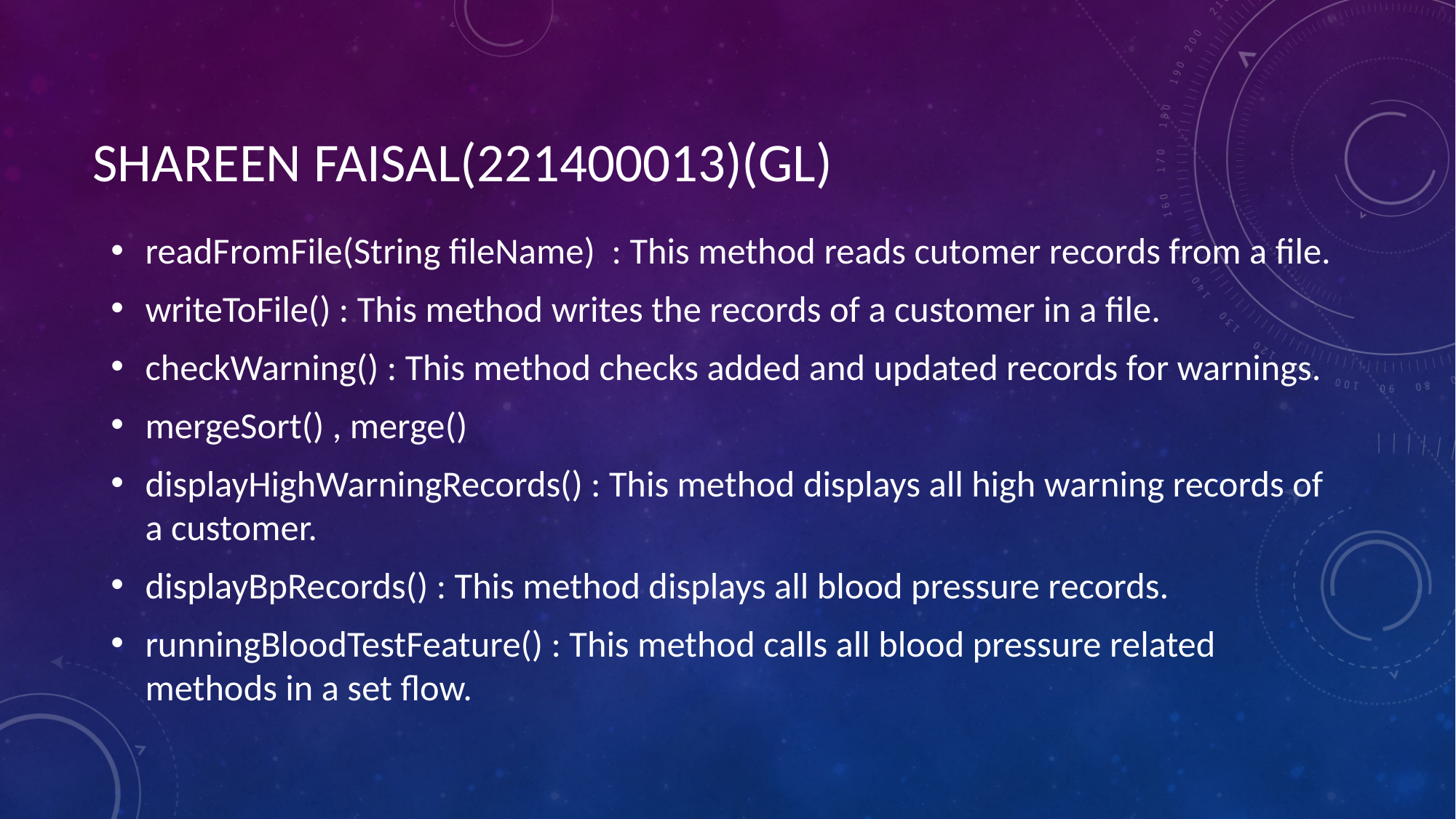

# Shareen Faisal(221400013)(GL)
readFromFile(String fileName)  : This method reads cutomer records from a file.
writeToFile() : This method writes the records of a customer in a file.
checkWarning() : This method checks added and updated records for warnings.
mergeSort() , merge()
displayHighWarningRecords() : This method displays all high warning records of a customer.
displayBpRecords() : This method displays all blood pressure records.
runningBloodTestFeature() : This method calls all blood pressure related methods in a set flow.